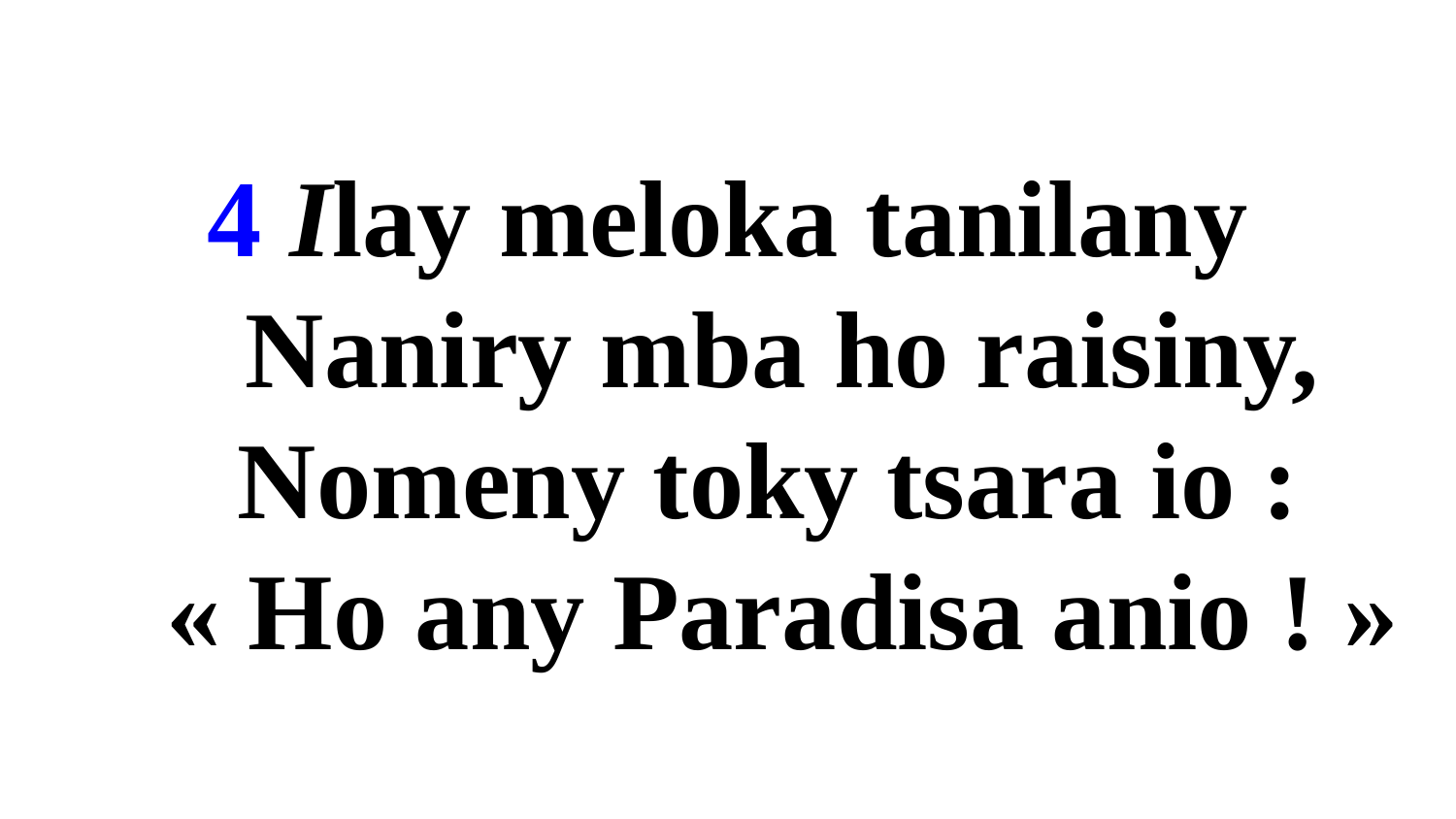

# 4 Ilay meloka tanilany Naniry mba ho raisiny, Nomeny toky tsara io : « Ho any Paradisa anio ! »